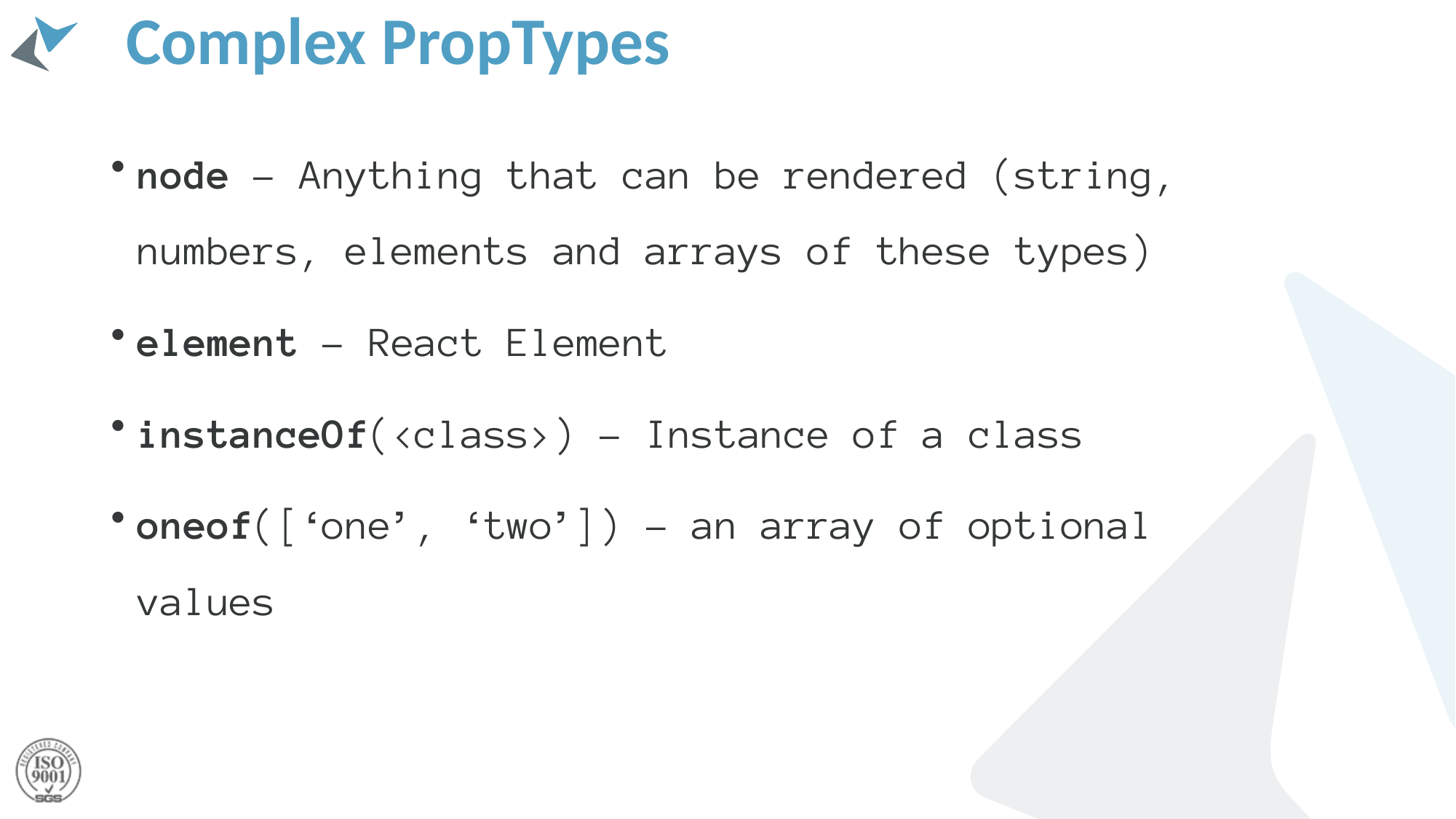

# Complex PropTypes
node - Anything that can be rendered (string, numbers, elements and arrays of these types)
element - React Element
instanceOf(<class>) - Instance of a class
oneof([‘one’, ‘two’]) - an array of optional values